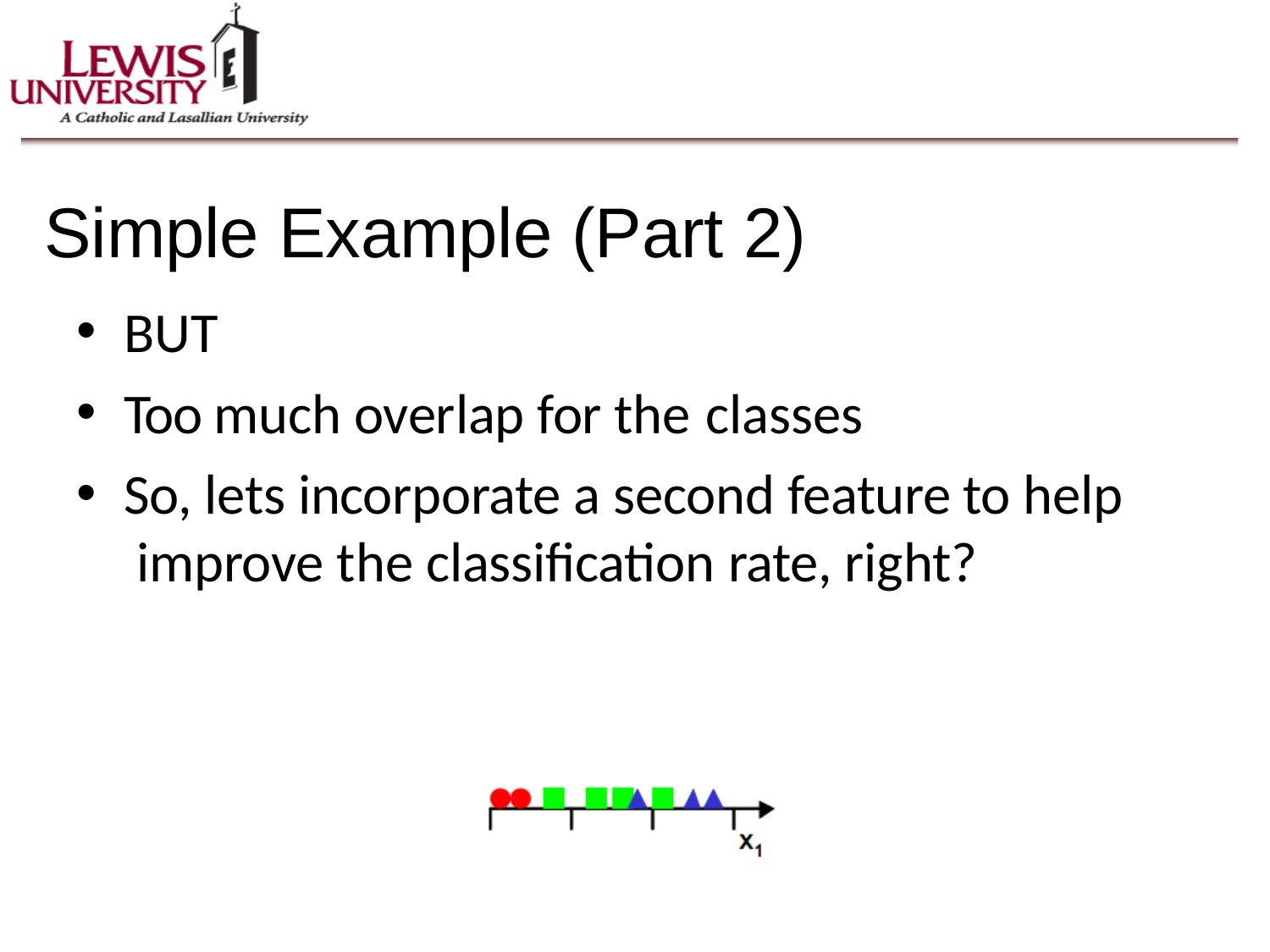

Simple Example (Part 2)
BUT
Too much overlap for the classes
So, lets incorporate a second feature to help  improve the classification rate, right?